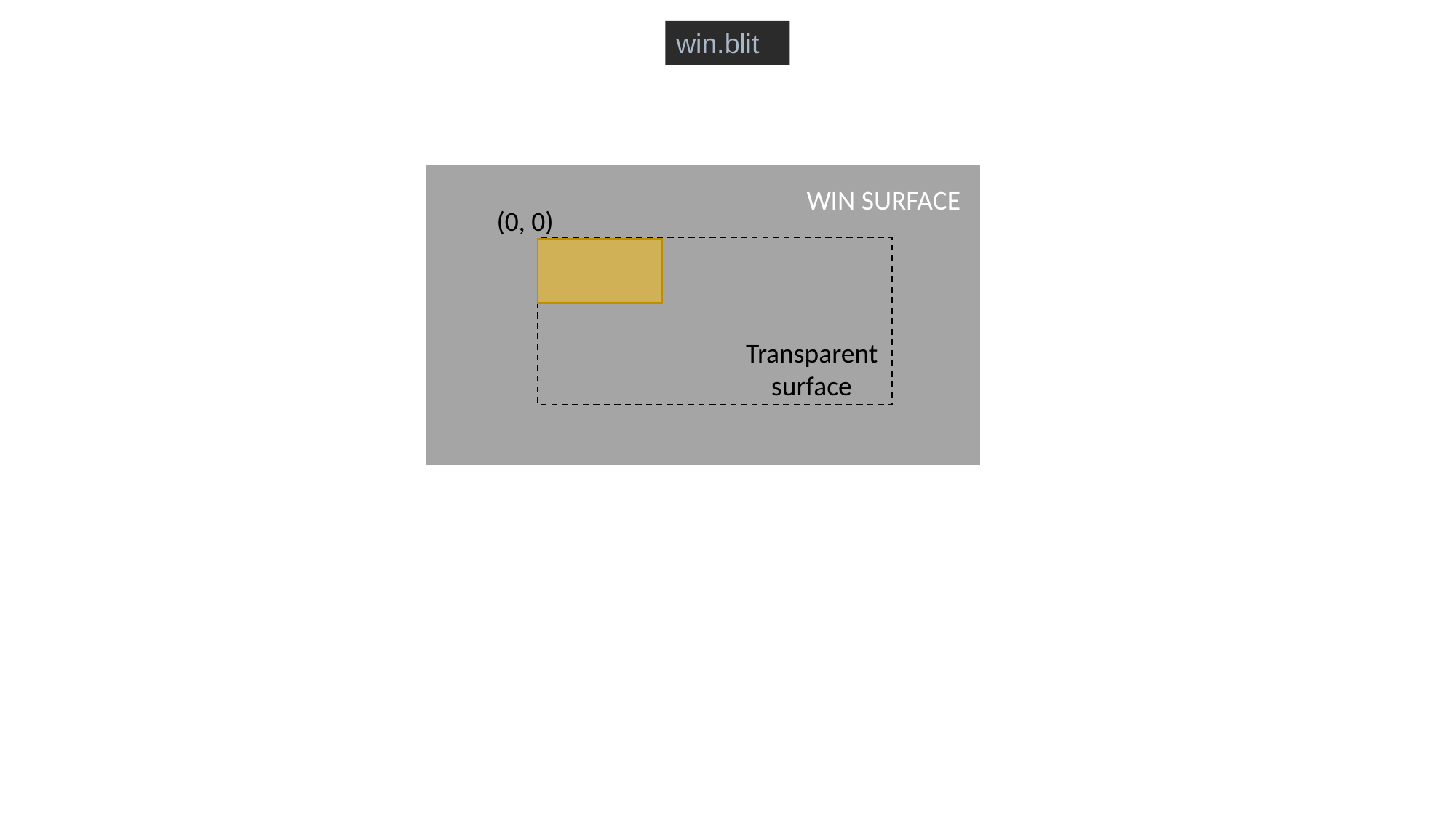

win.blit

WIN SURFACE
(0, 0)

Transparent surface